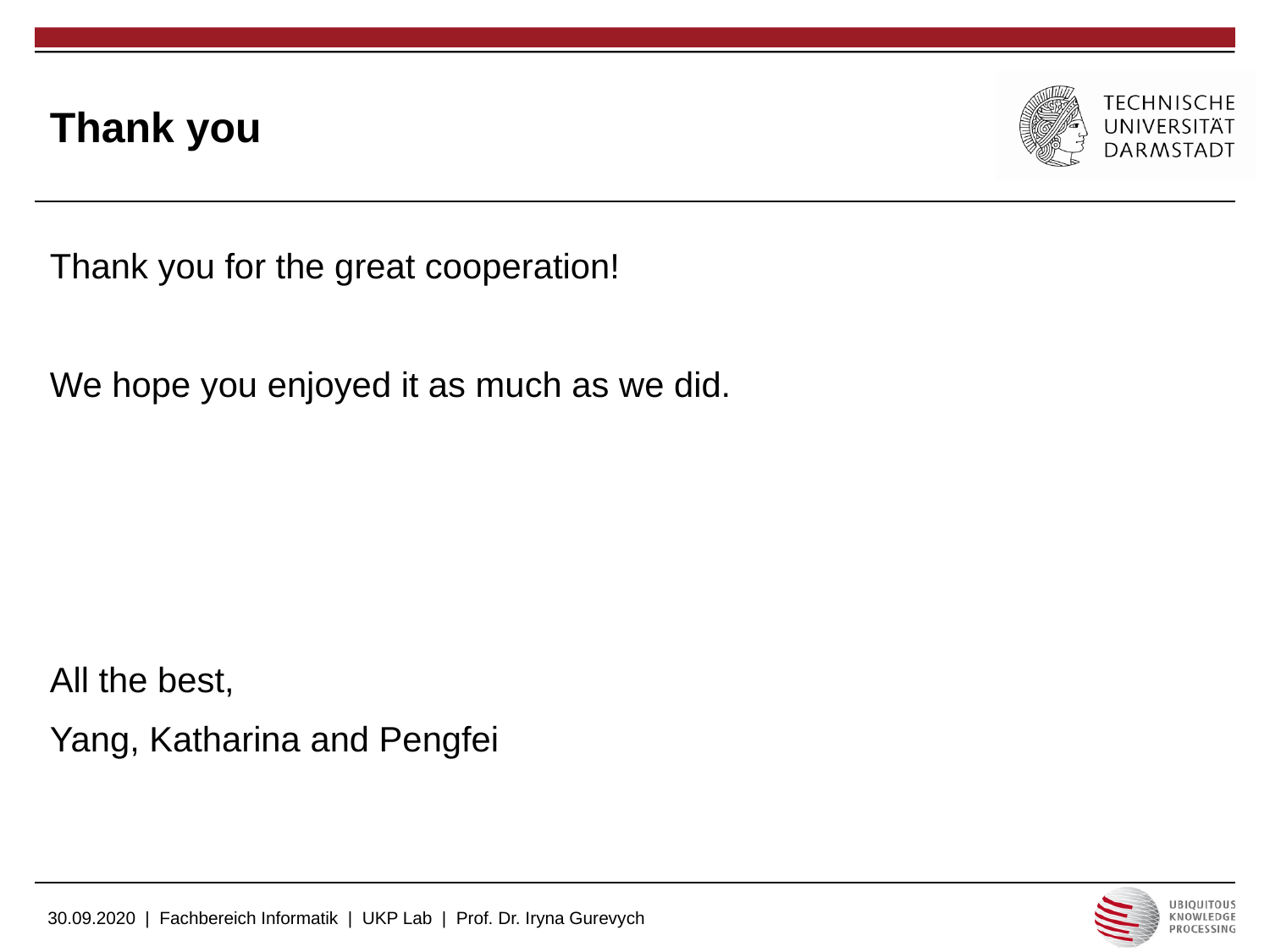

# Thank you
Thank you for the great cooperation!

We hope you enjoyed it as much as we did.

All the best,
Yang, Katharina and Pengfei